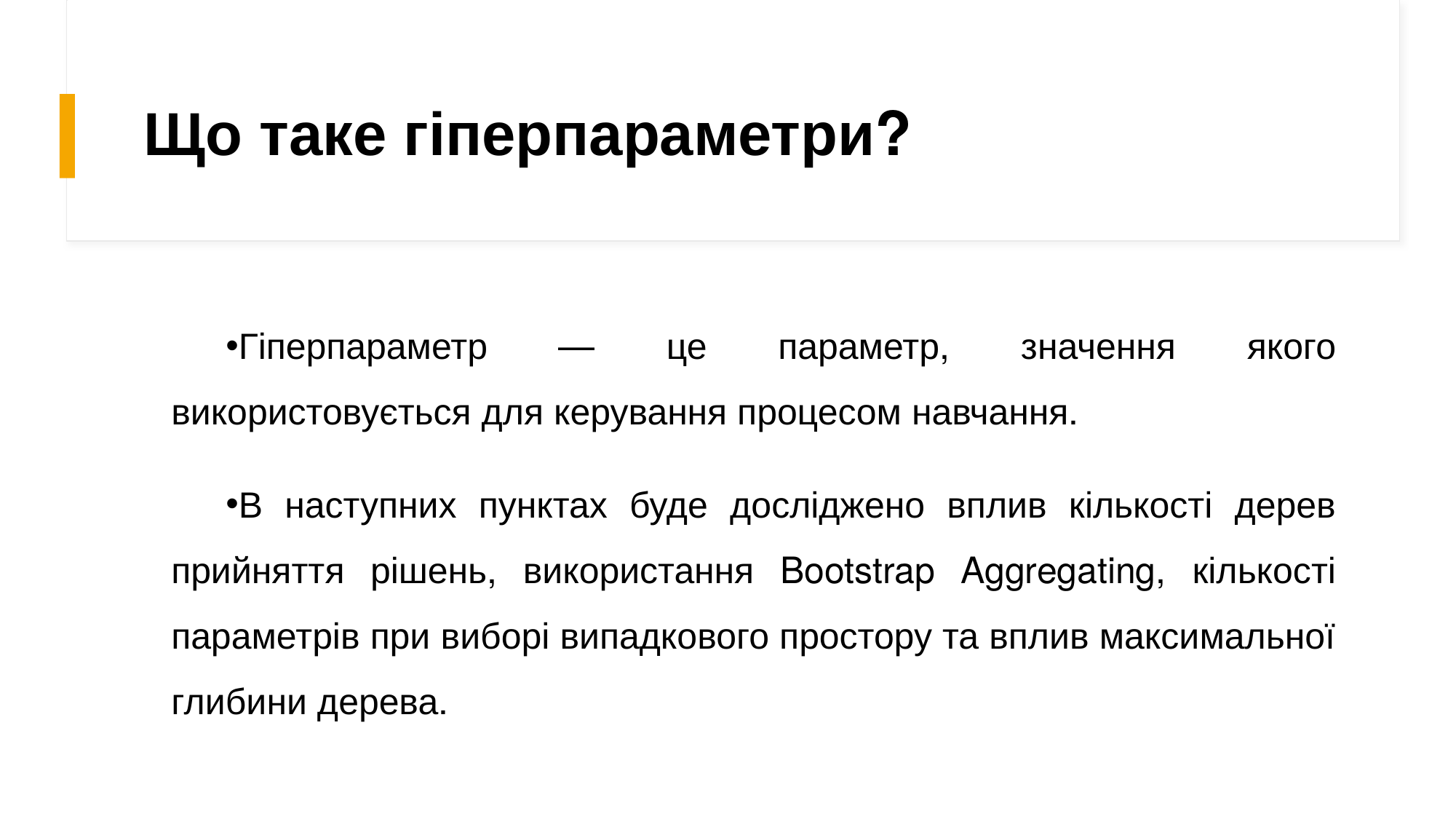

# Що таке гіперпараметри?
Гіперпараметр — це параметр, значення якого використовується для керування процесом навчання.
В наступних пунктах буде досліджено вплив кількості дерев прийняття рішень, використання Bootstrap Aggregating, кількості параметрів при виборі випадкового простору та вплив максимальної глибини дерева.